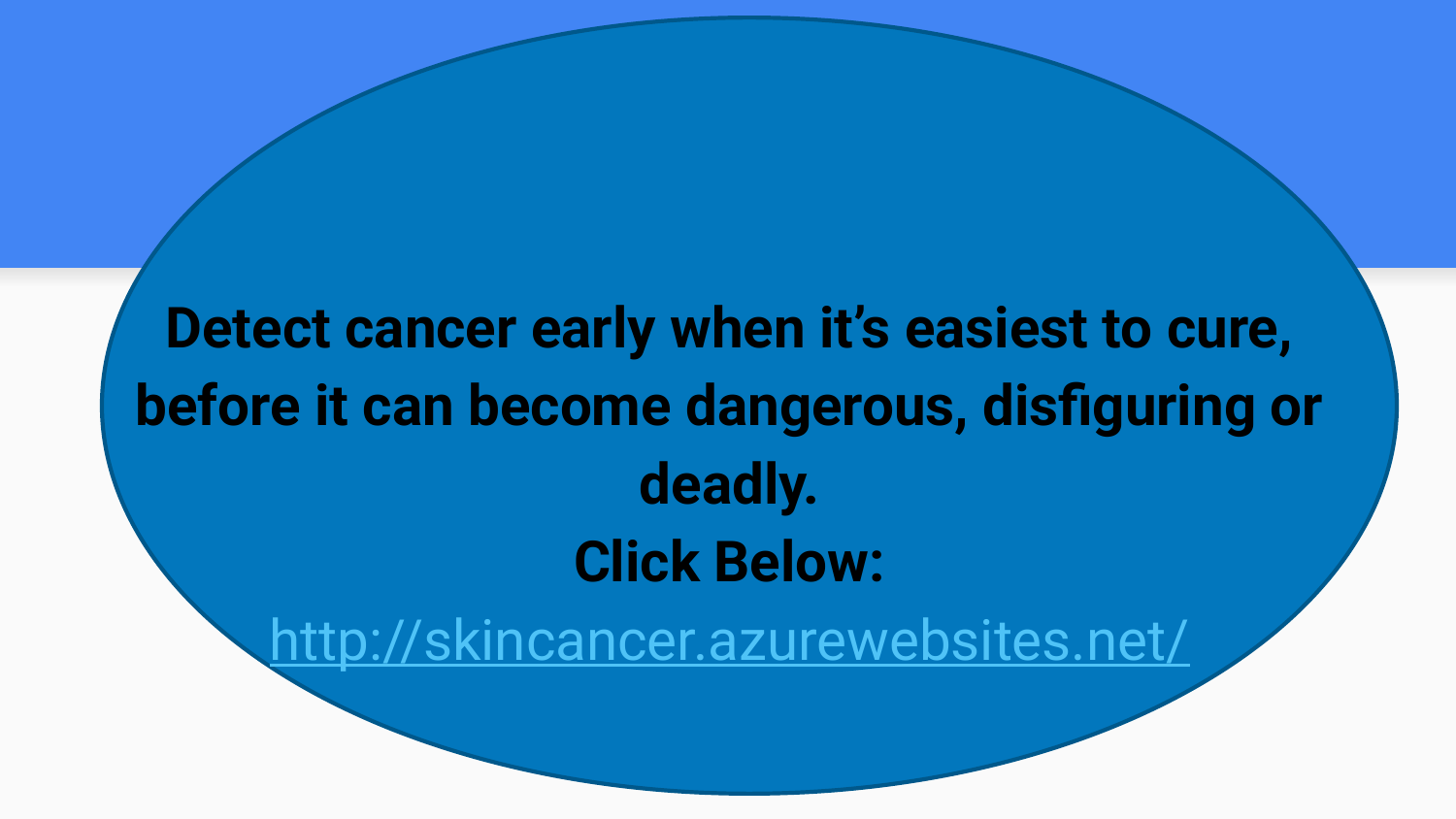

Detect cancer early when it’s easiest to cure, before it can become dangerous, disfiguring or deadly.
Click Below:
http://skincancer.azurewebsites.net/